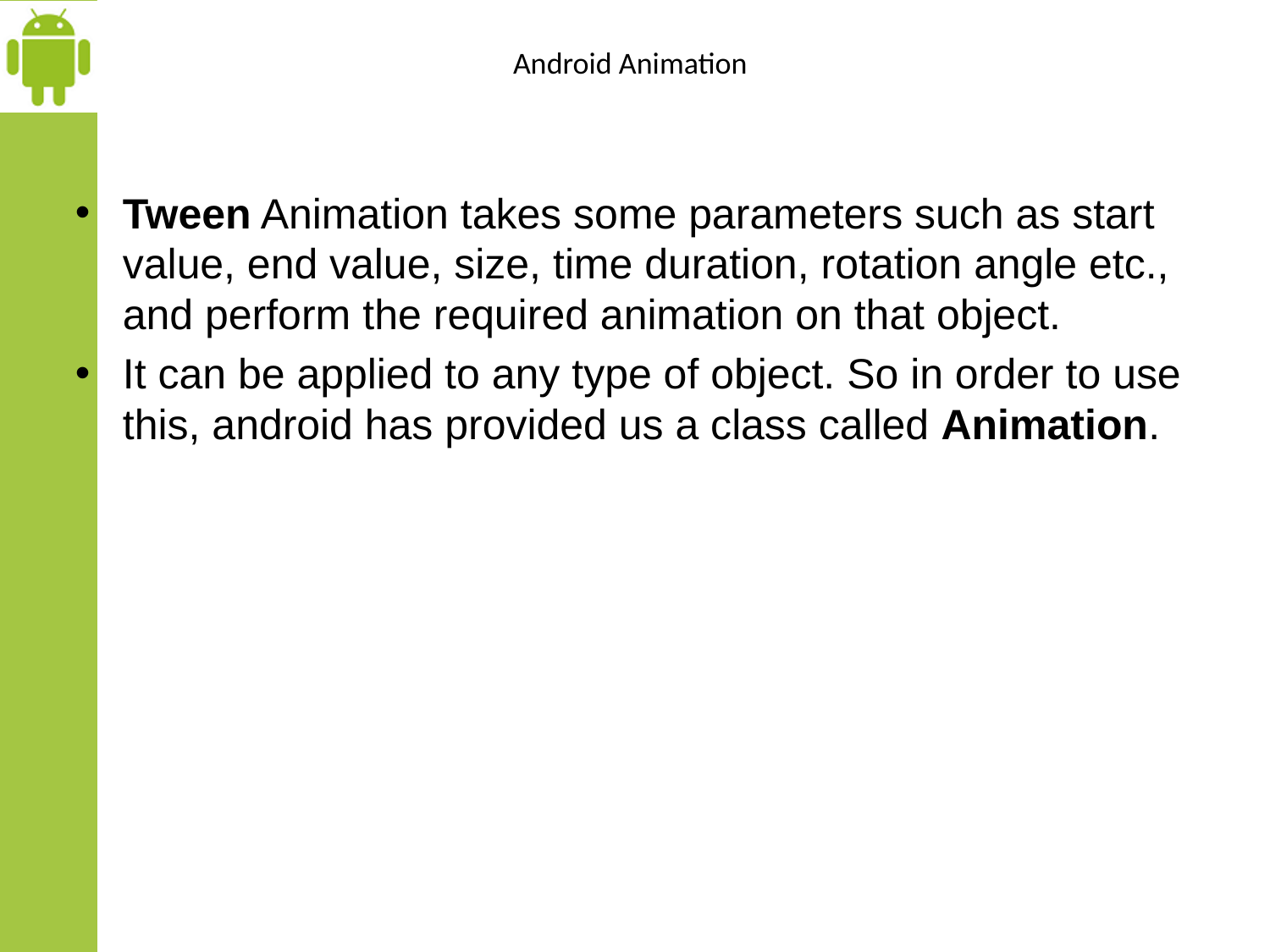

# Android Animation
Tween Animation takes some parameters such as start value, end value, size, time duration, rotation angle etc., and perform the required animation on that object.
It can be applied to any type of object. So in order to use this, android has provided us a class called Animation.